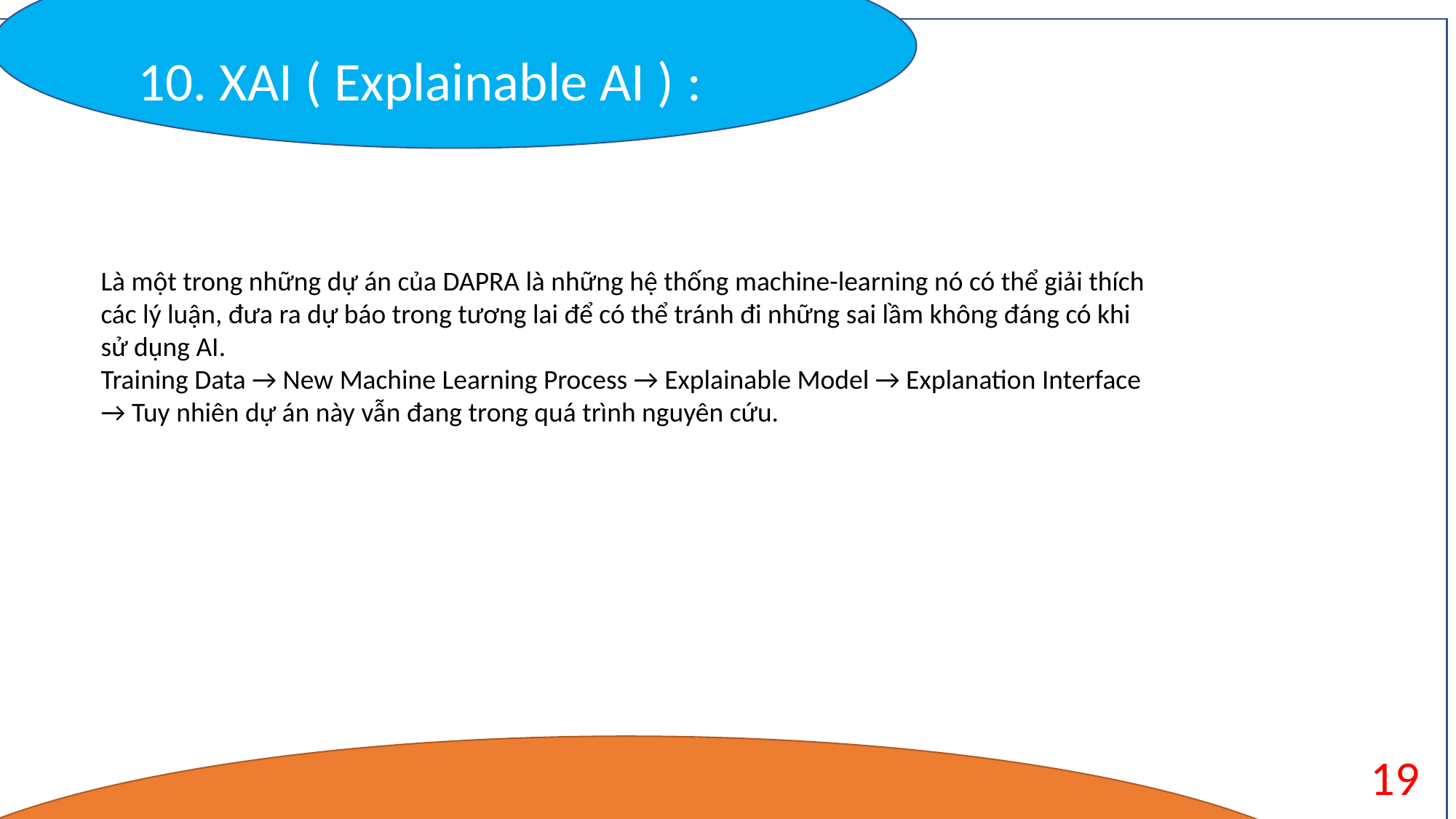

10. XAI ( Explainable AI ) :

Là một trong những dự án của DAPRA là những hệ thống machine-learning nó có thể giải thích các lý luận, đưa ra dự báo trong tương lai để có thể tránh đi những sai lầm không đáng có khi sử dụng AI.
Training Data → New Machine Learning Process → Explainable Model → Explanation Interface
→ Tuy nhiên dự án này vẫn đang trong quá trình nguyên cứu.

19